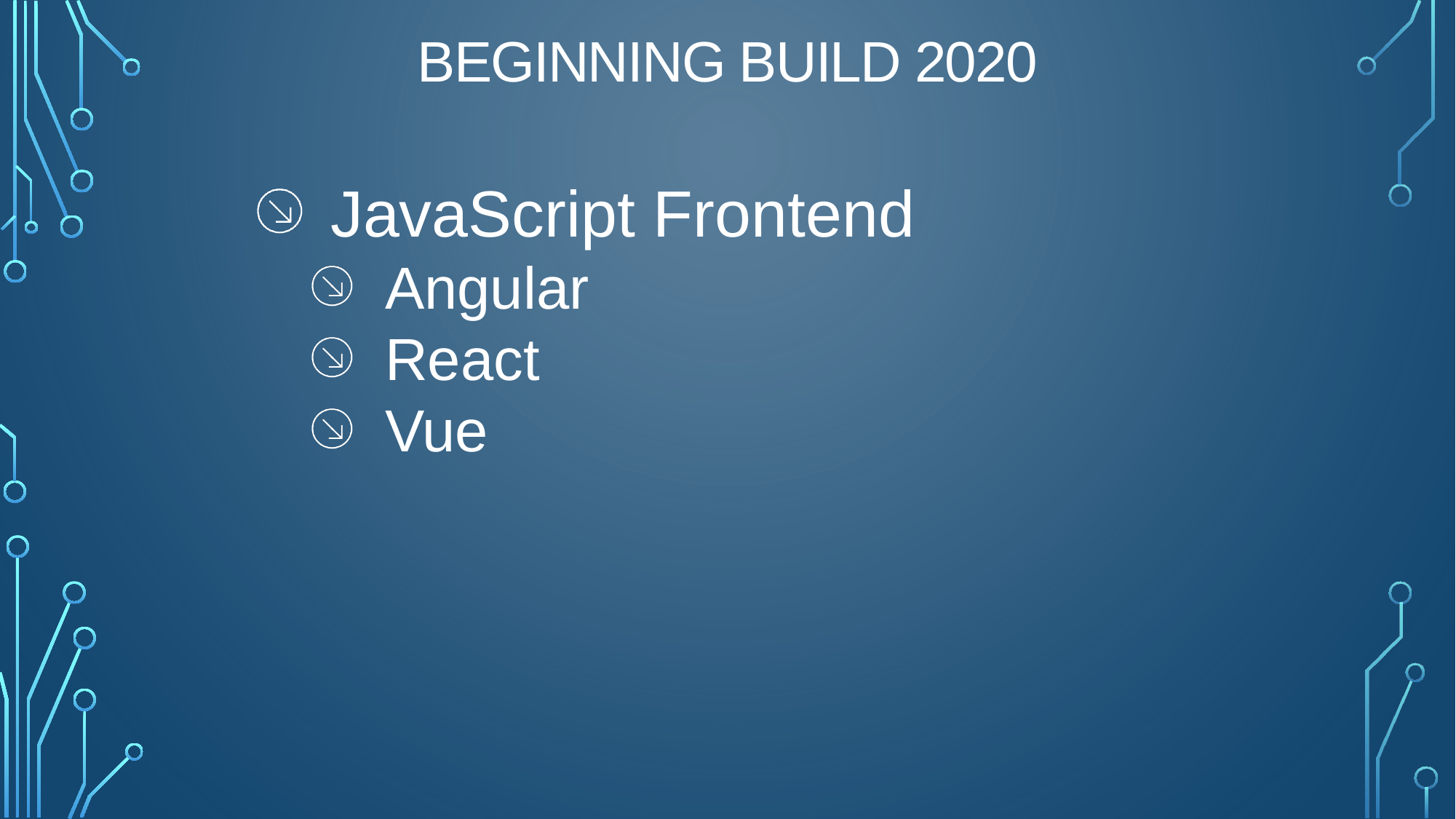

# Beginning Build 2020
JavaScript Frontend
Angular
React
Vue